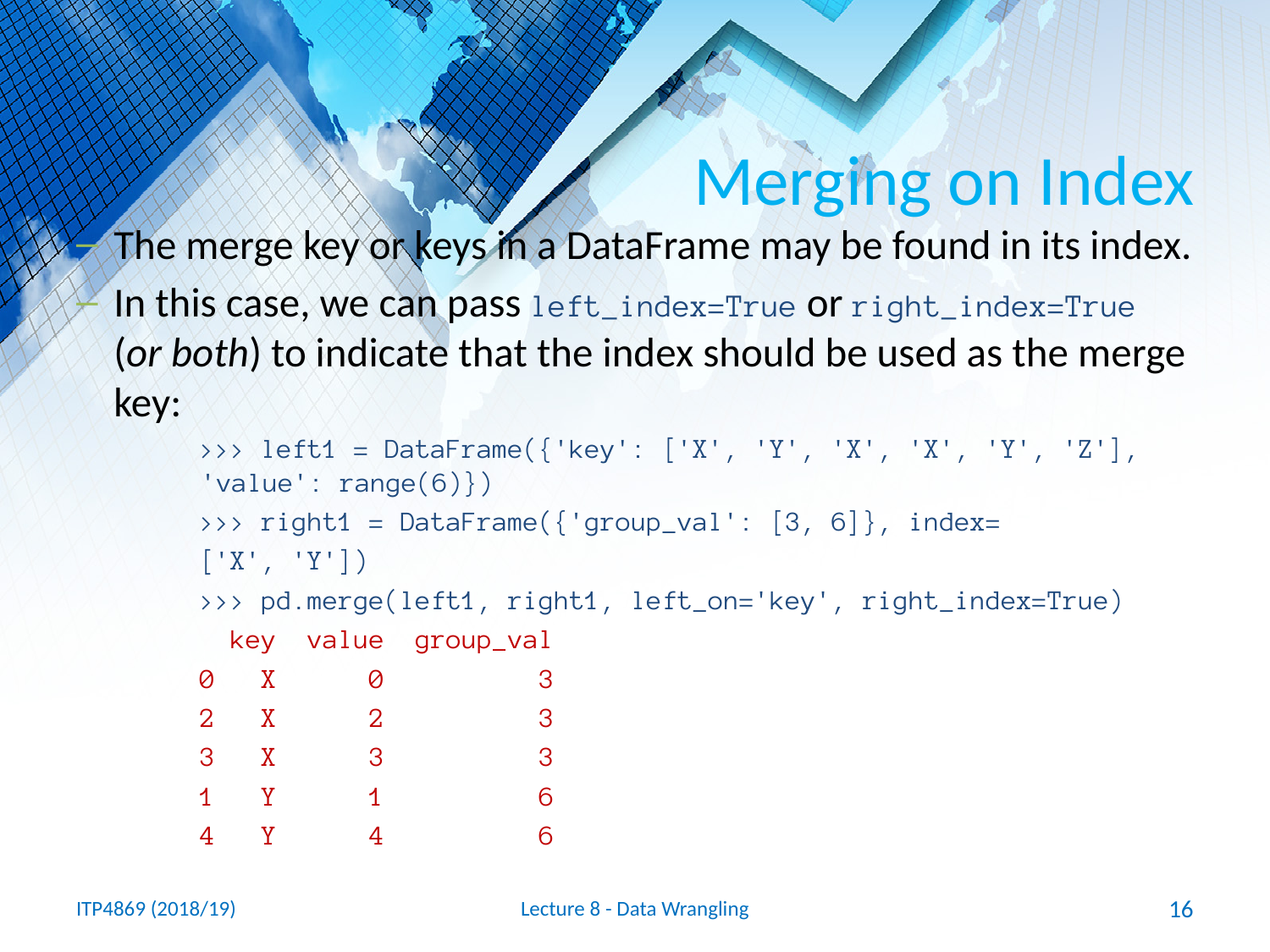

# Merging on Index
The merge key or keys in a DataFrame may be found in its index.
In this case, we can pass left_index=True or right_index=True (or both) to indicate that the index should be used as the merge key:
>>> left1 = DataFrame({'key': ['X', 'Y', 'X', 'X', 'Y', 'Z'], 'value': range(6)})
>>> right1 = DataFrame({'group_val': [3, 6]}, index=
['X', 'Y'])
>>> pd.merge(left1, right1, left_on='key', right_index=True)
  key  value  group_val
0   X      0          3
2   X      2          3
3   X      3          3
1   Y      1          6
4   Y      4          6
ITP4869 (2018/19)
Lecture 8 - Data Wrangling
16